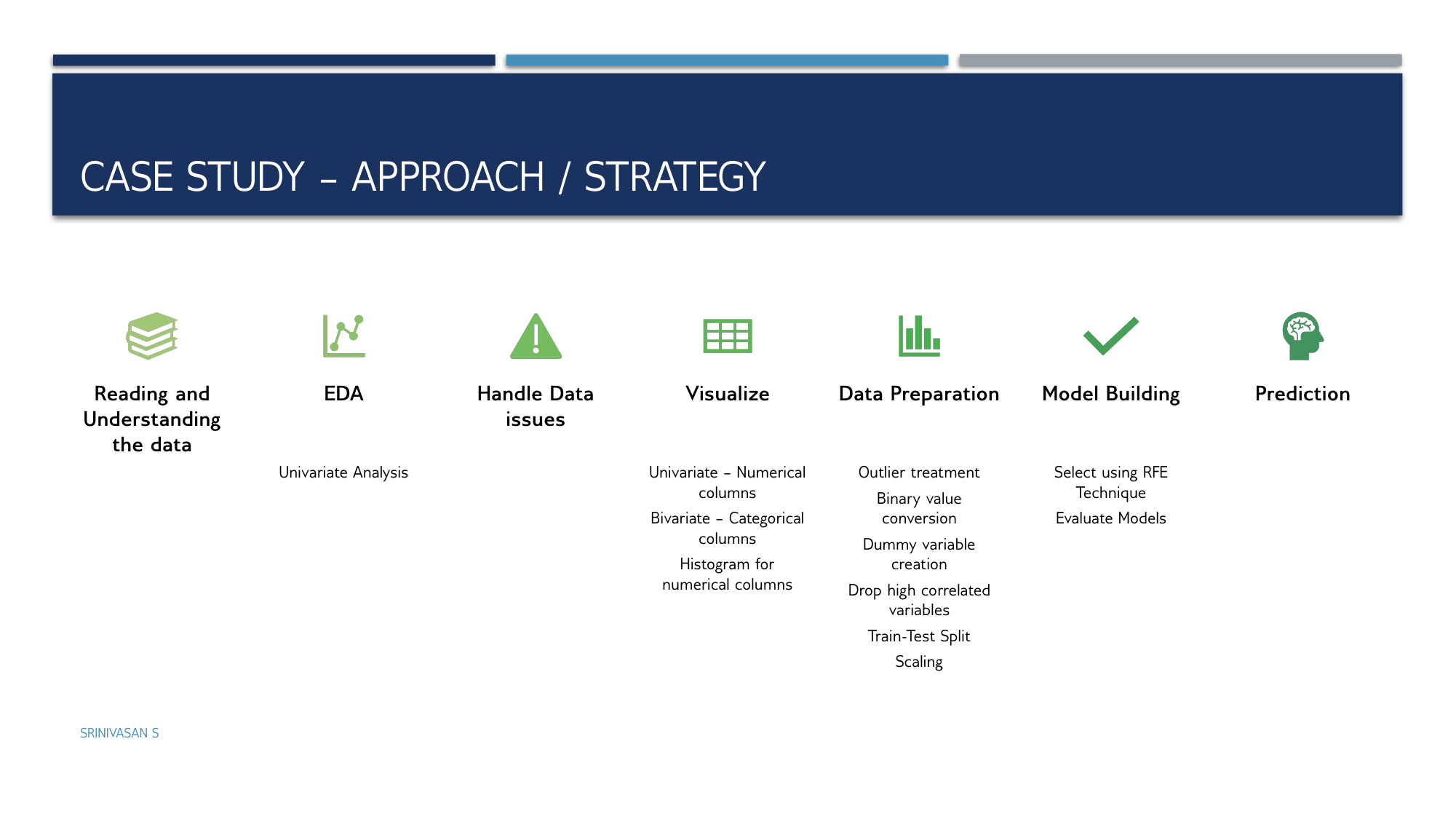

# Case study – approach / strategy
Reading and Understanding the data
EDA
Univariate Analysis
Handle Data issues
Visualize
Univariate – Numerical columns
Bivariate – Categorical columns
Histogram for numerical columns
Data Preparation
Outlier treatment
Binary value conversion
Dummy variable creation
Drop high correlated variables
Train-Test Split
Scaling
Model Building
Select using RFE Technique
Evaluate Models
Prediction
Srinivasan S